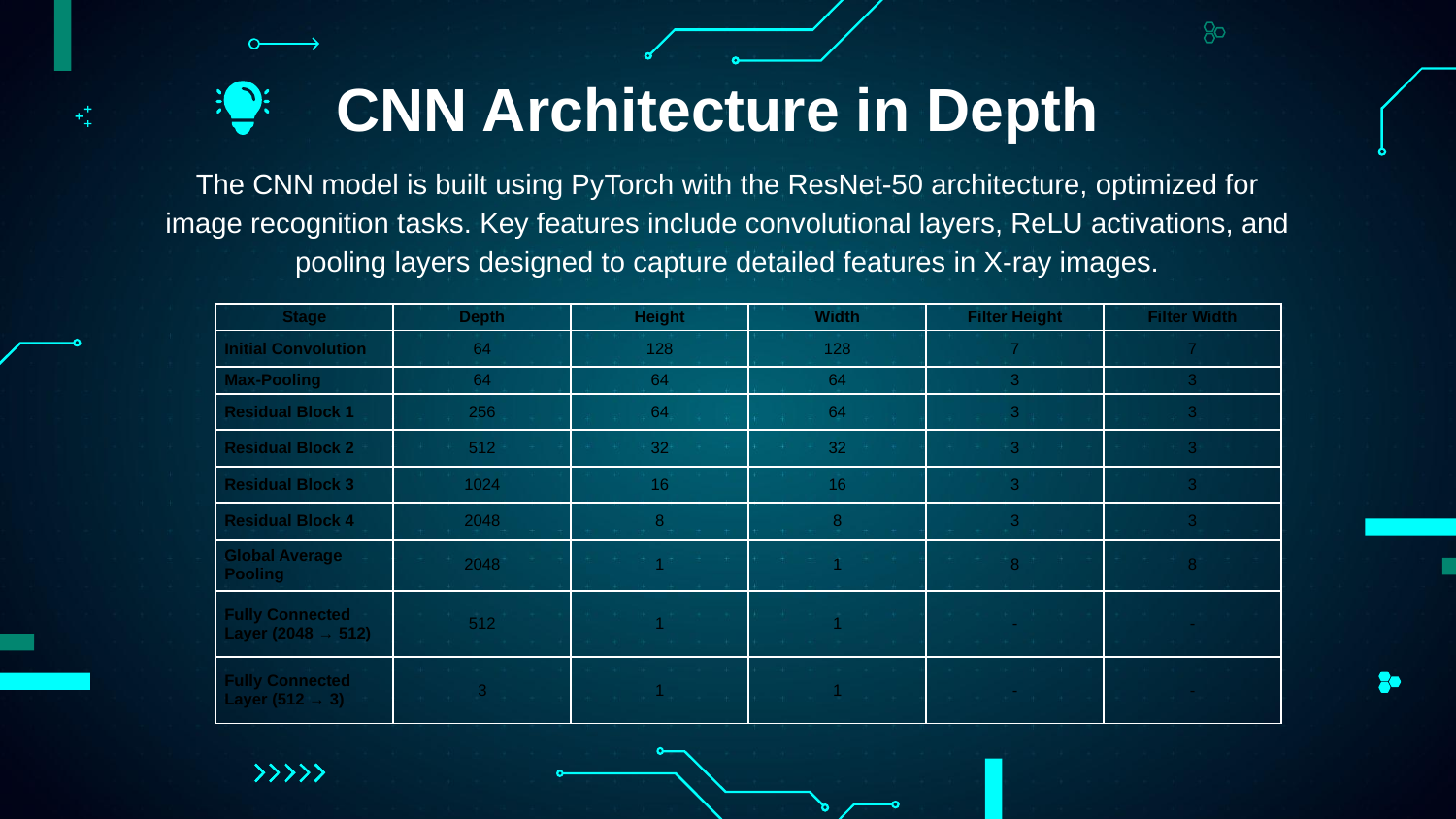

# CNN Architecture in Depth

The CNN model is built using PyTorch with the ResNet-50 architecture, optimized for image recognition tasks. Key features include convolutional layers, ReLU activations, and pooling layers designed to capture detailed features in X-ray images.
| Stage | Depth | Height | Width | Filter Height | Filter Width |
| --- | --- | --- | --- | --- | --- |
| Initial Convolution | 64 | 128 | 128 | 7 | 7 |
| Max-Pooling | 64 | 64 | 64 | 3 | 3 |
| Residual Block 1 | 256 | 64 | 64 | 3 | 3 |
| Residual Block 2 | 512 | 32 | 32 | 3 | 3 |
| Residual Block 3 | 1024 | 16 | 16 | 3 | 3 |
| Residual Block 4 | 2048 | 8 | 8 | 3 | 3 |
| Global Average Pooling | 2048 | 1 | 1 | 8 | 8 |
| Fully Connected Layer (2048 → 512) | 512 | 1 | 1 | - | - |
| Fully Connected Layer (512 → 3) | 3 | 1 | 1 | - | - |